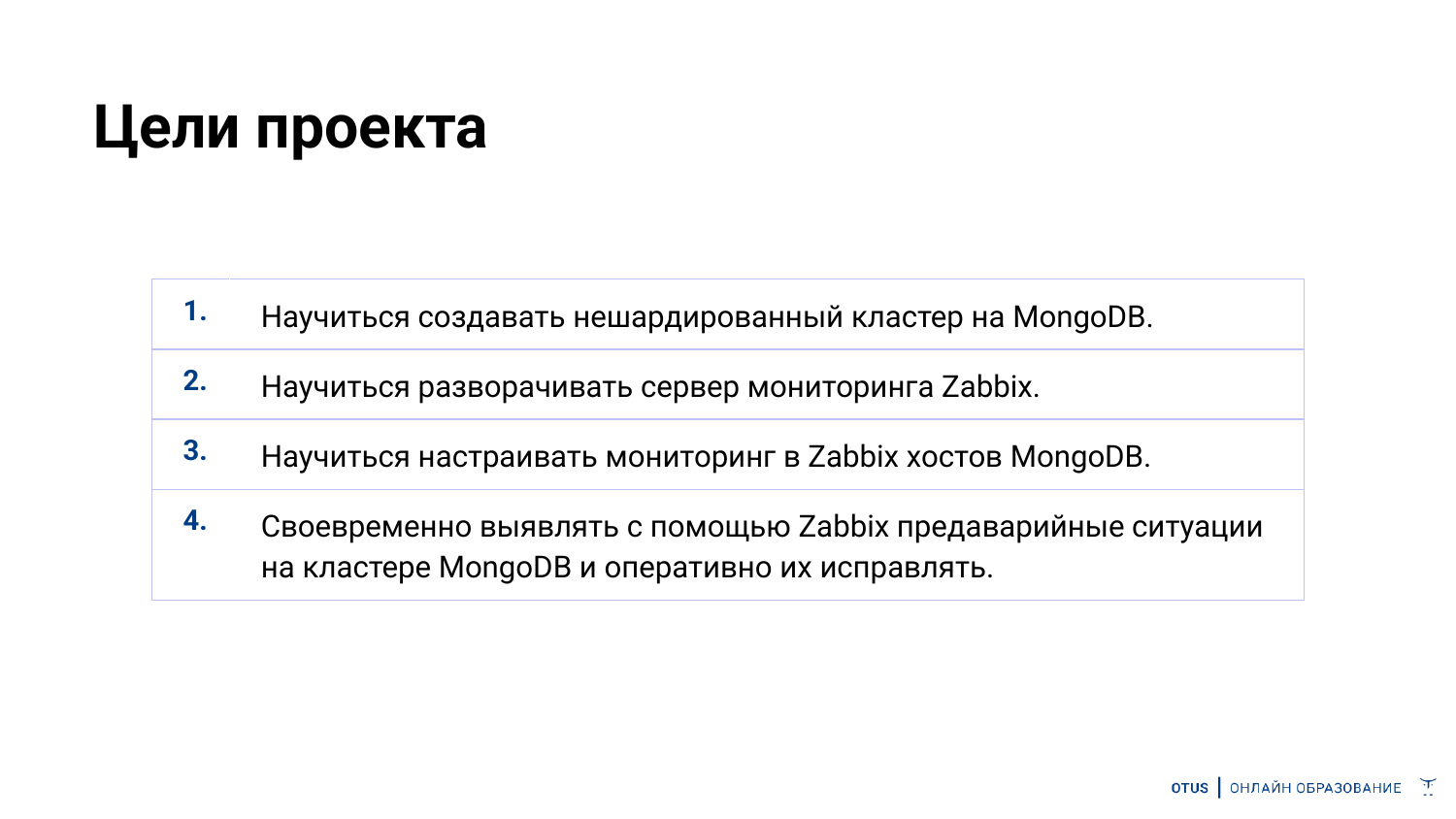

Цели проекта
| 1. | Научиться создавать нешардированный кластер на MongoDB. |
| --- | --- |
| 2. | Научиться разворачивать сервер мониторинга Zabbix. |
| 3. | Научиться настраивать мониторинг в Zabbix хостов MongoDB. |
| 4. | Своевременно выявлять c помощью Zabbix предаварийные ситуации на кластере MongoDB и оперативно их исправлять. |